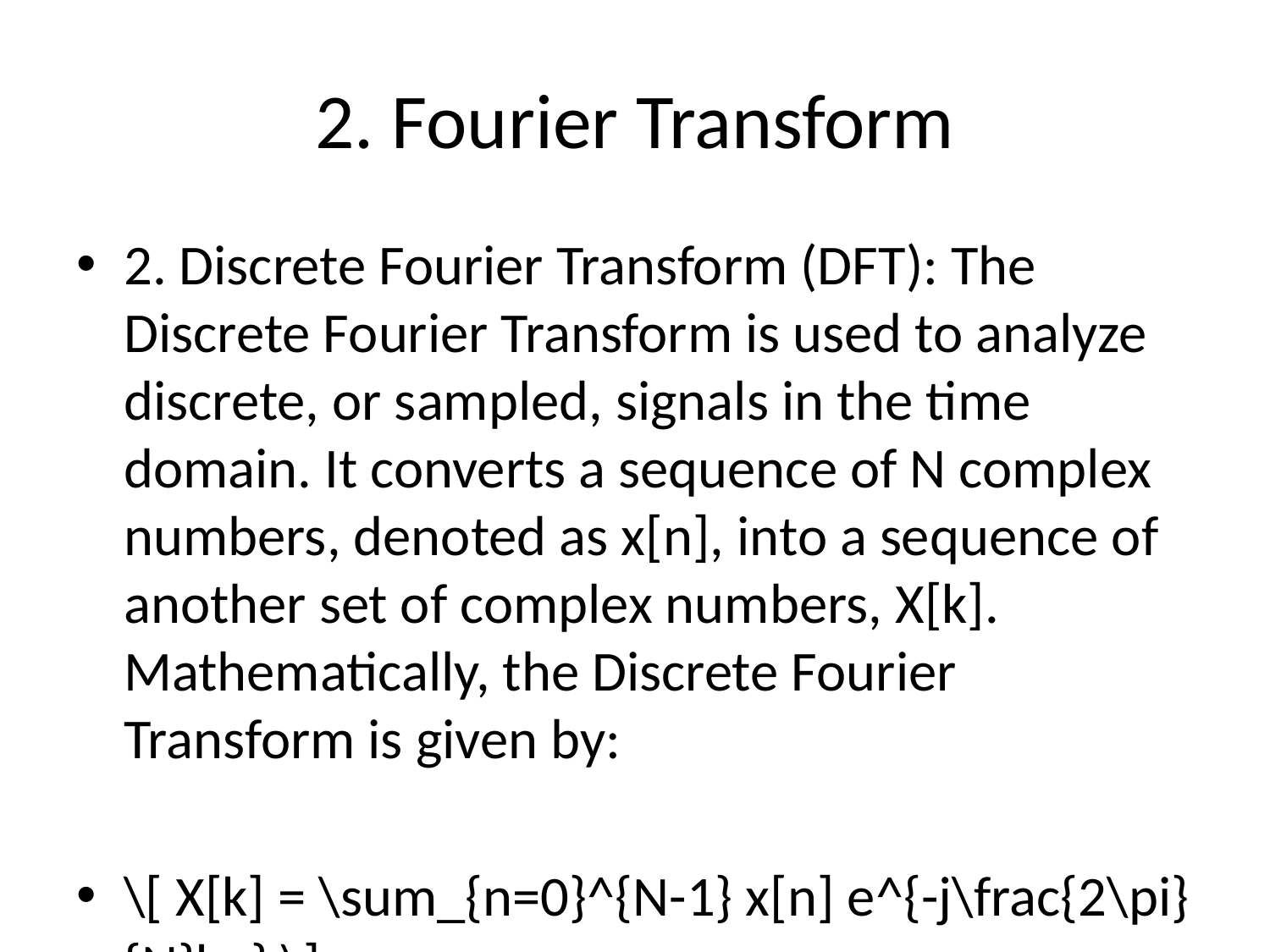

# 2. Fourier Transform
2. Discrete Fourier Transform (DFT): The Discrete Fourier Transform is used to analyze discrete, or sampled, signals in the time domain. It converts a sequence of N complex numbers, denoted as x[n], into a sequence of another set of complex numbers, X[k]. Mathematically, the Discrete Fourier Transform is given by:

\[ X[k] = \sum_{n=0}^{N-1} x[n] e^{-j\frac{2\pi}{N}kn} \]

where: